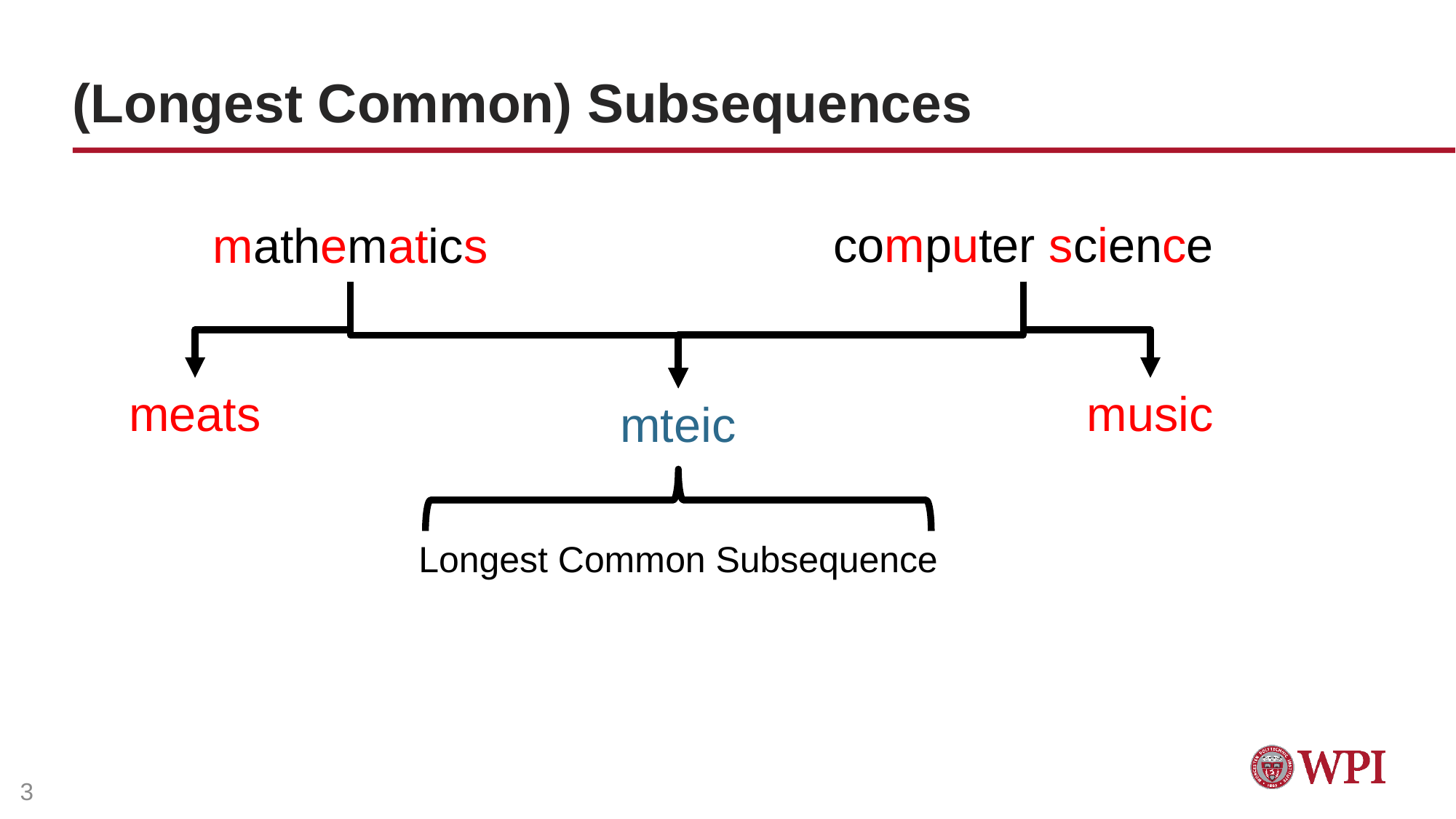

# (Longest Common) Subsequences
computer science
mathematics

meats
music

mteic
Longest Common Subsequence
3